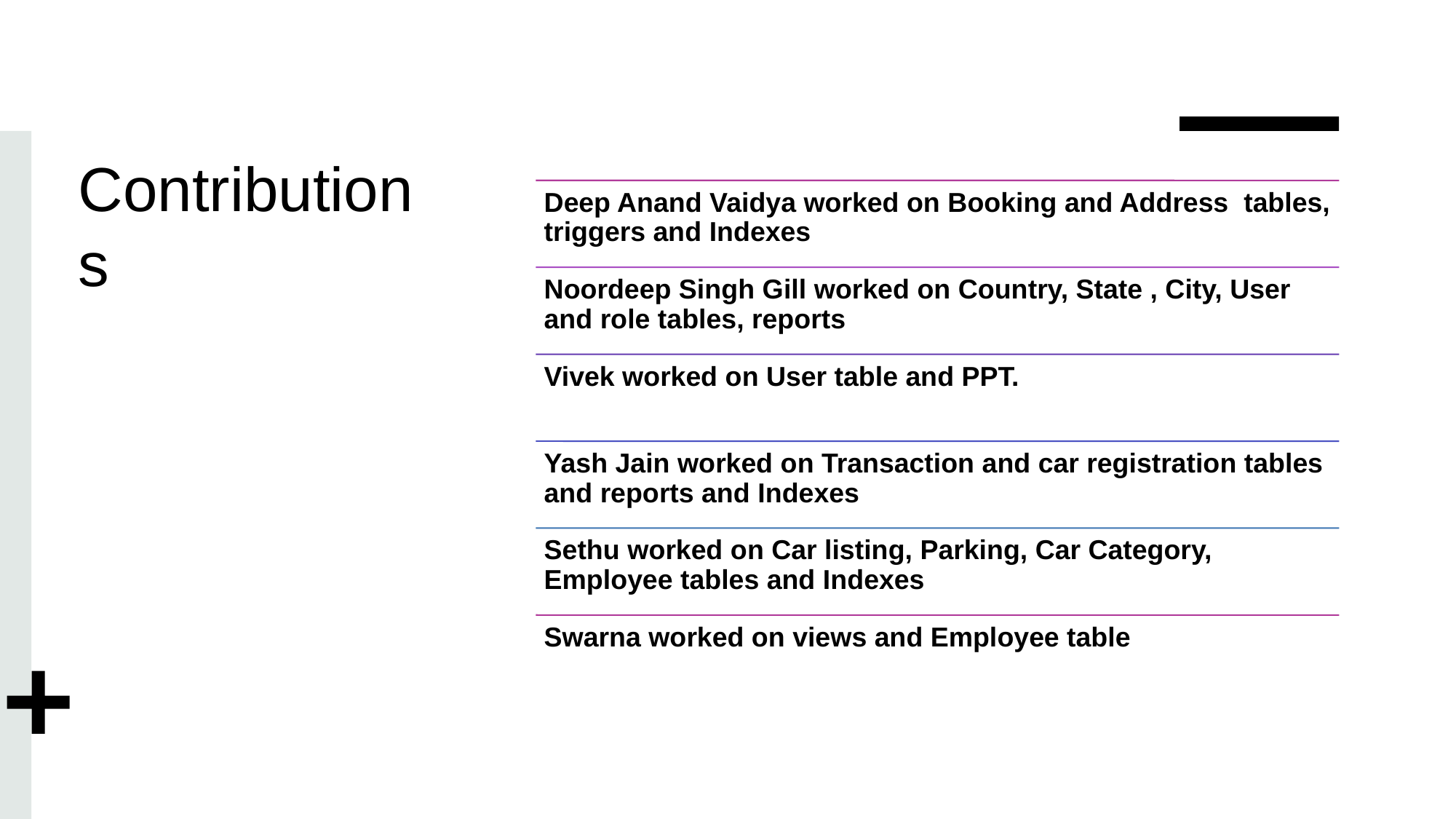

# Contributions
Deep Anand Vaidya worked on Booking and Address  tables, triggers and Indexes
Noordeep Singh Gill worked on Country, State , City, User and role tables, reports
Vivek worked on User table and PPT.
Yash Jain worked on Transaction and car registration tables and reports and Indexes

Sethu worked on Car listing, Parking, Car Category, Employee tables and Indexes
Swarna worked on views and Employee table